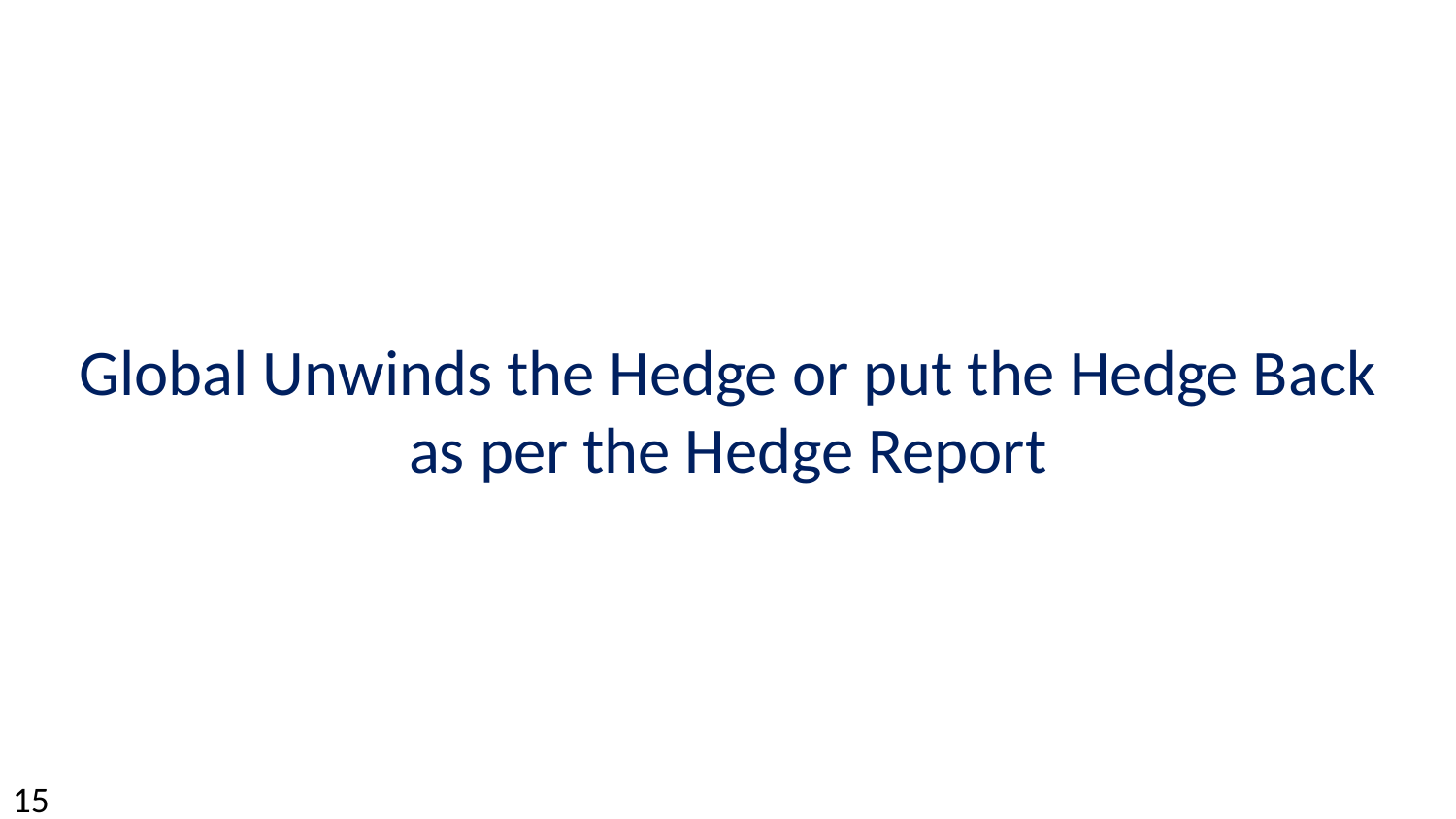

Global Unwinds the Hedge or put the Hedge Back as per the Hedge Report
15